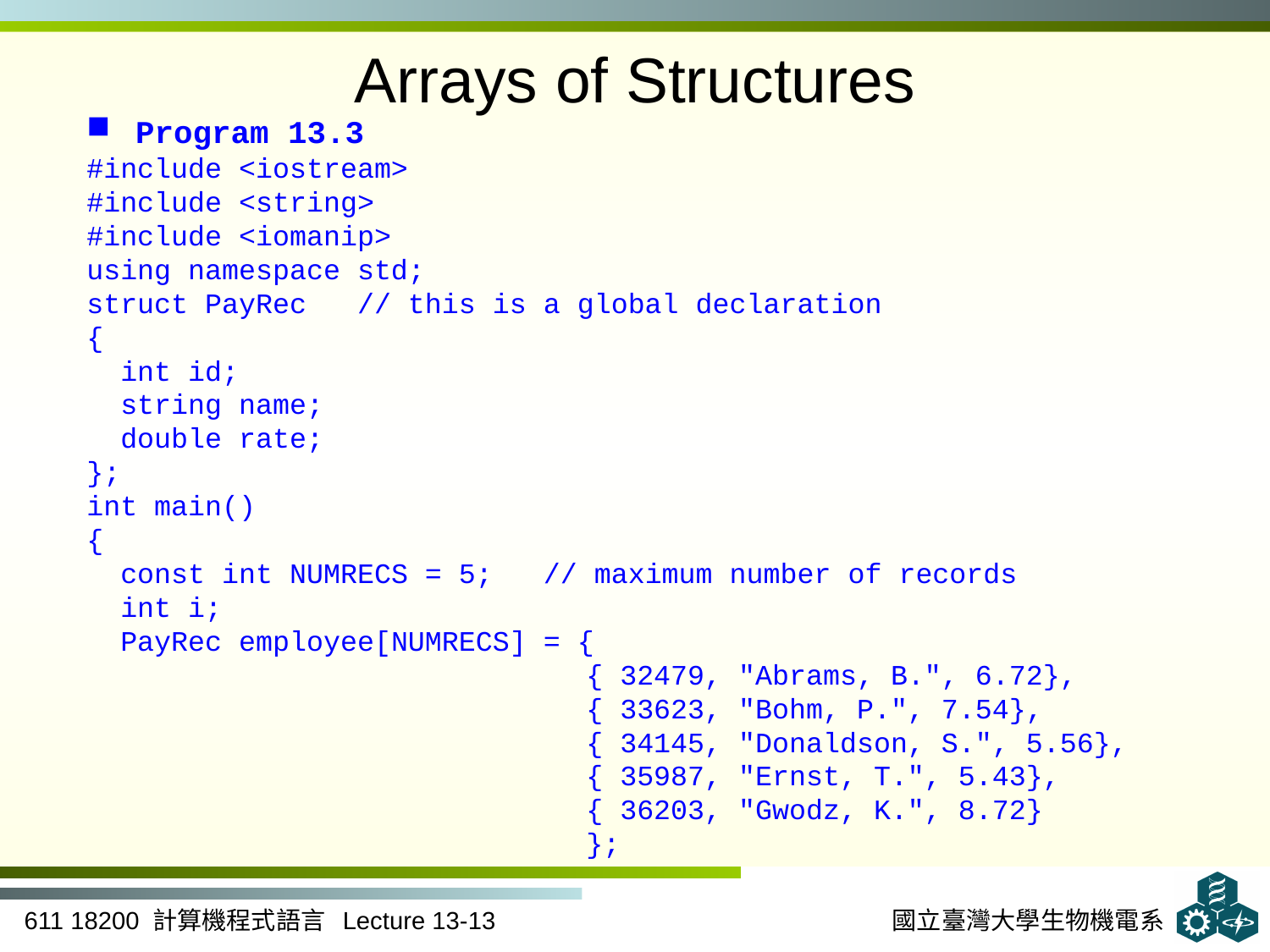

# Arrays of Structures
 Program 13.3
#include <iostream>
#include <string>
#include <iomanip>
using namespace std;
struct PayRec   // this is a global declaration
{
  int id;
  string name;
  double rate;
};
int main()
{
  const int NUMRECS = 5;   // maximum number of records
  int i;
  PayRec employee[NUMRECS] = {
			       { 32479, "Abrams, B.", 6.72},
			       { 33623, "Bohm, P.", 7.54},
			       { 34145, "Donaldson, S.", 5.56},
			       { 35987, "Ernst, T.", 5.43},
			       { 36203, "Gwodz, K.", 8.72}
		                };